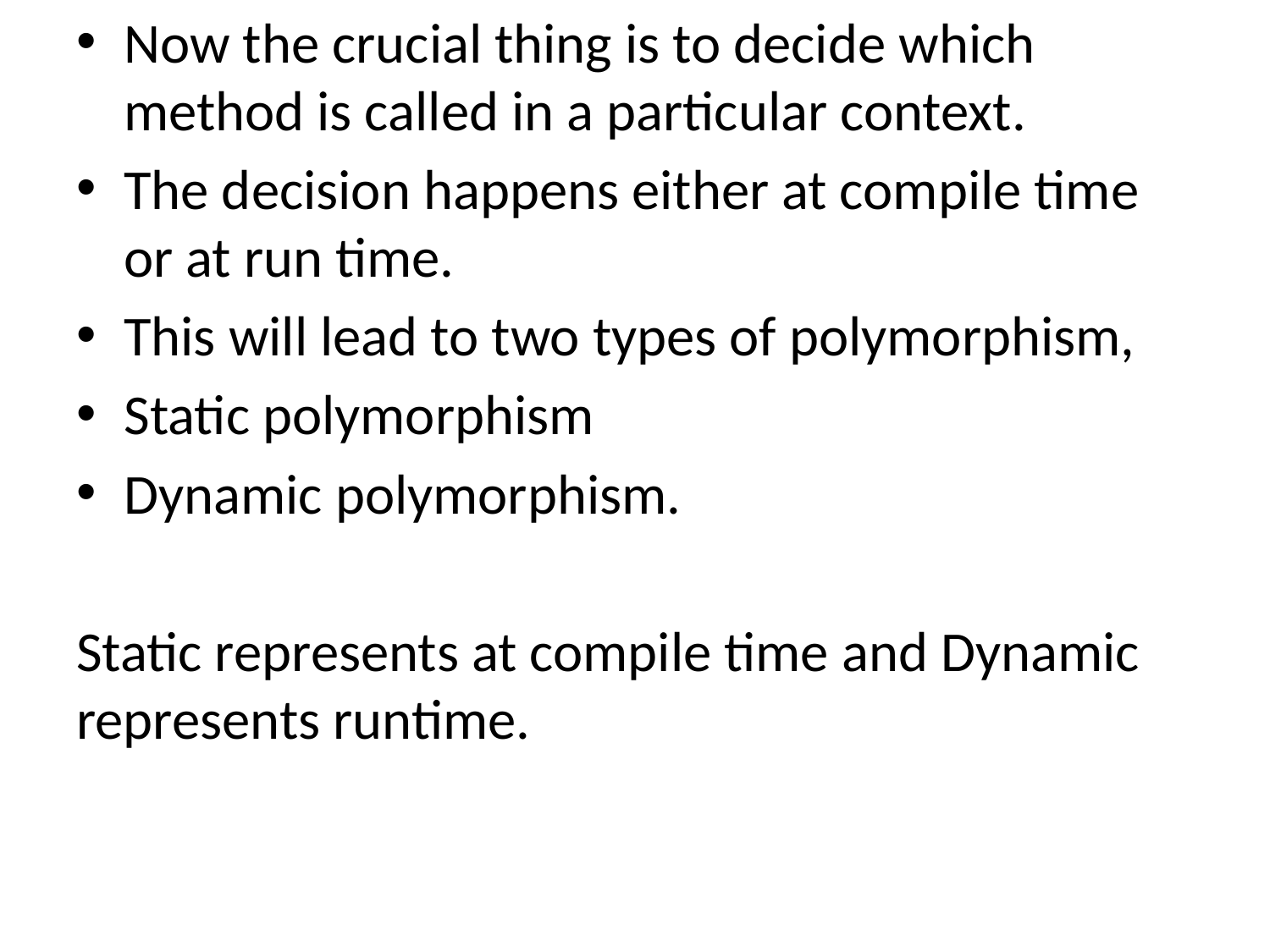

Now the crucial thing is to decide which method is called in a particular context.
The decision happens either at compile time or at run time.
This will lead to two types of polymorphism,
Static polymorphism
Dynamic polymorphism.

Static represents at compile time and Dynamic represents runtime.
#